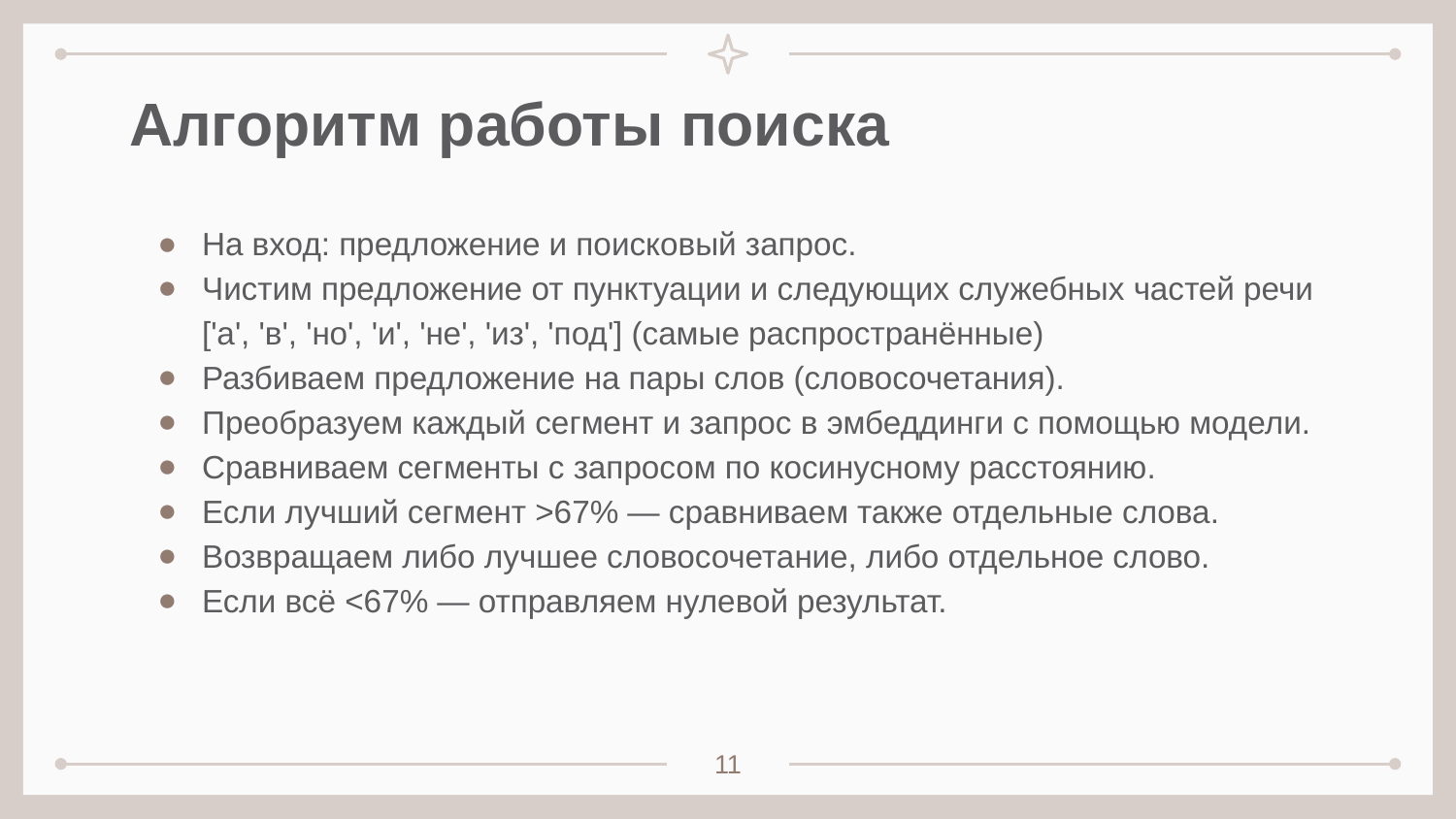

# Алгоритм работы поиска
На вход: предложение и поисковый запрос.
Чистим предложение от пунктуации и следующих служебных частей речи ['а', 'в', 'но', 'и', 'не', 'из', 'под'] (самые распространённые)
Разбиваем предложение на пары слов (словосочетания).
Преобразуем каждый сегмент и запрос в эмбеддинги с помощью модели.
Сравниваем сегменты с запросом по косинусному расстоянию.
Если лучший сегмент >67% — сравниваем также отдельные слова.
Возвращаем либо лучшее словосочетание, либо отдельное слово.
Если всё <67% — отправляем нулевой результат.
11